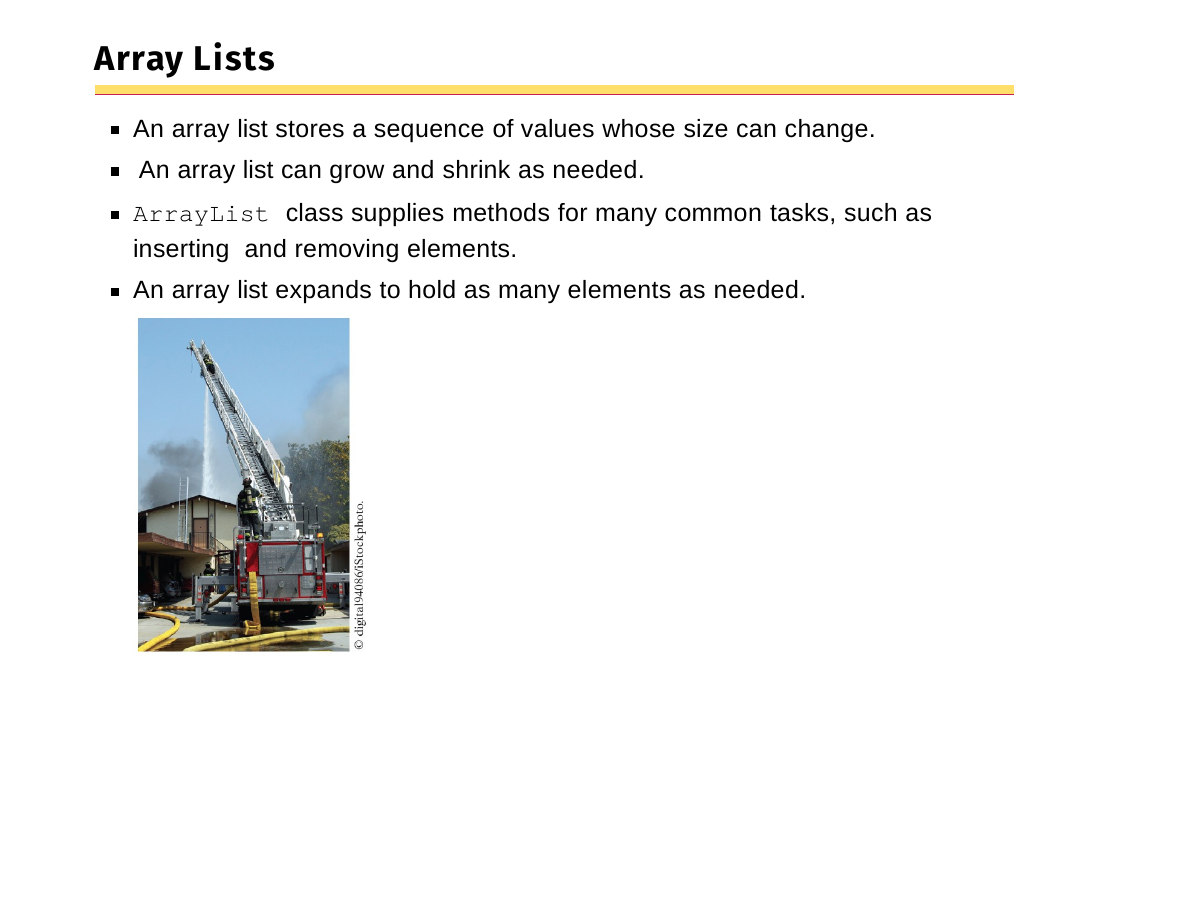

# Array Lists

An array list stores a sequence of values whose size can change.  An array list can grow and shrink as needed.
ArrayList class supplies methods for many common tasks, such as inserting  and removing elements.
An array list expands to hold as many elements as needed.